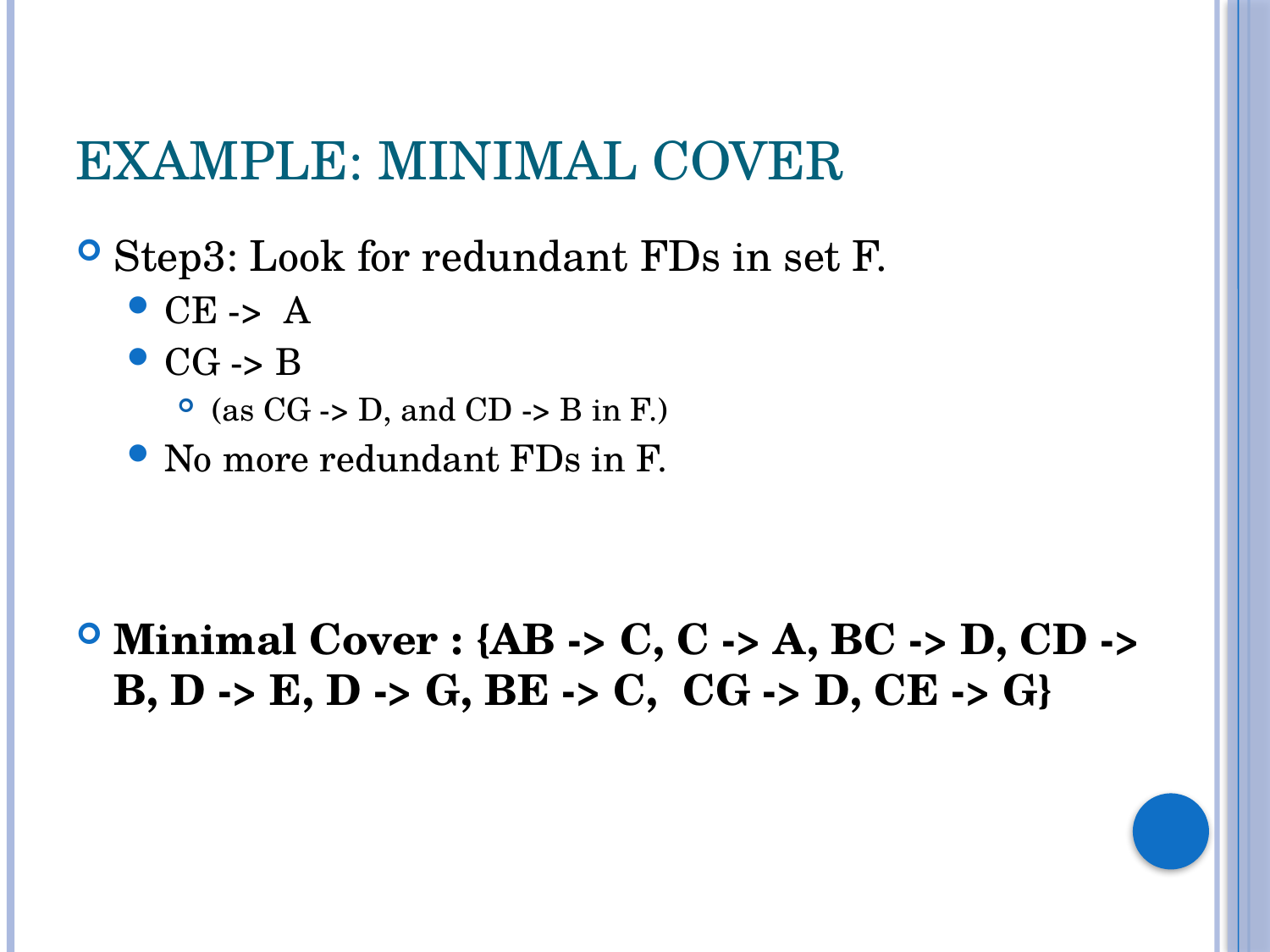

# Example: Minimal Cover
Step3: Look for redundant FDs in set F.
CE ->  A
CG -> B
 (as CG -> D, and CD -> B in F.)
No more redundant FDs in F.

Minimal Cover : {AB -> C, C -> A, BC -> D, CD -> B, D -> E, D -> G, BE -> C,  CG -> D, CE -> G}